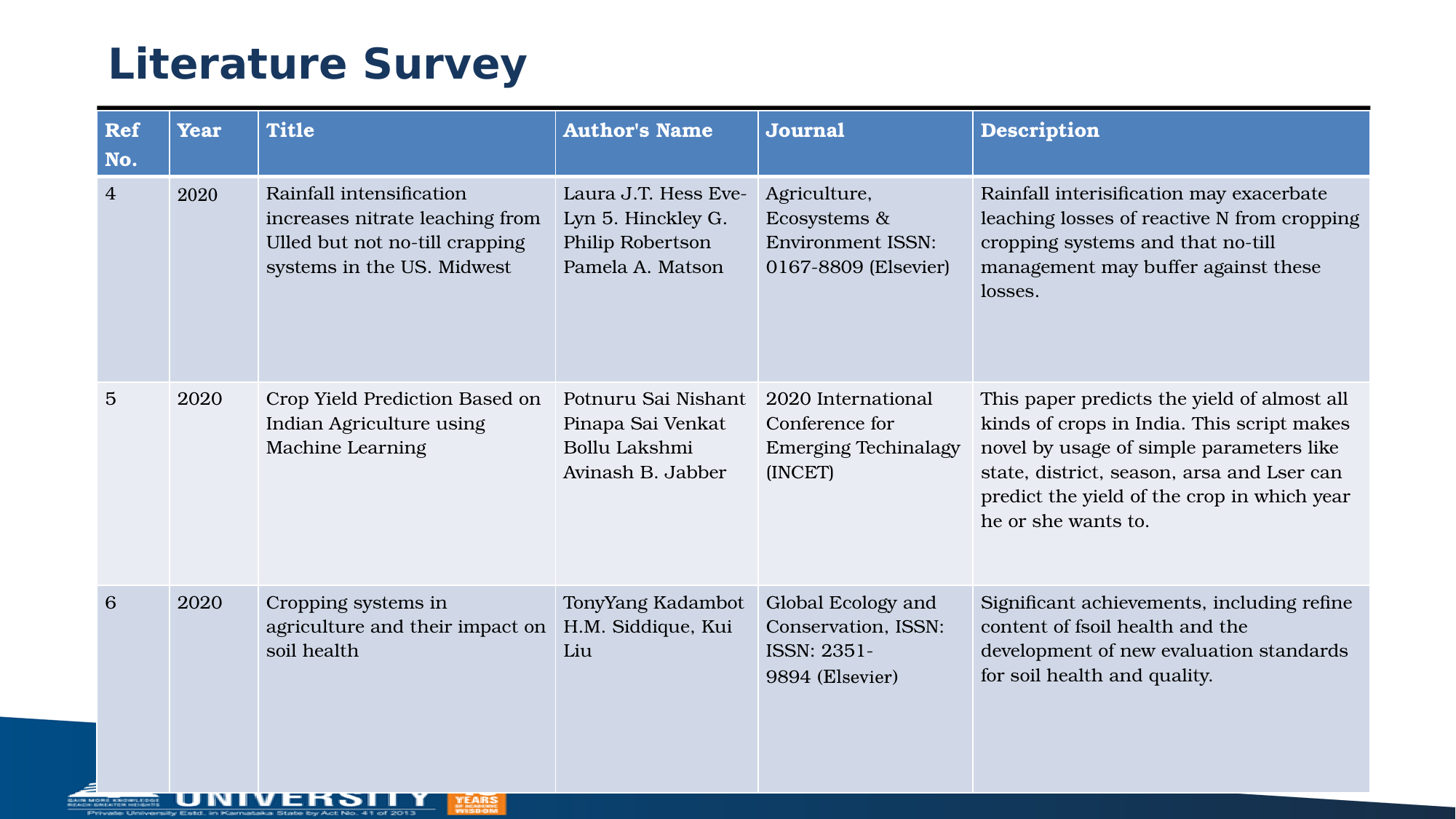

# Literature Survey
| Ref No. | Year | Title | Author's Name | Journal | Description |
| --- | --- | --- | --- | --- | --- |
| 4 | 2020 | Rainfall intensification increases nitrate leaching from Ulled but not no-till crapping systems in the US. Midwest | Laura J.T. Hess Eve-Lyn 5. Hinckley G. Philip Robertson Pamela A. Matson | Agriculture, Ecosystems & Environment ISSN: 0167-8809 (Elsevier) | Rainfall interisification may exacerbate leaching losses of reactive N from cropping cropping systems and that no-till management may buffer against these losses. |
| 5 | 2020 | Crop Yield Prediction Based on Indian Agriculture using Machine Learning | Potnuru Sai Nishant Pinapa Sai Venkat Bollu Lakshmi Avinash B. Jabber | 2020 International Conference for Emerging Techinalagy (INCET) | This paper predicts the yield of almost all kinds of crops in India. This script makes novel by usage of simple parameters like state, district, season, arsa and Lser can predict the yield of the crop in which year he or she wants to. |
| 6 | 2020 | Cropping systems in agriculture and their impact on soil health | TonyYang Kadambot H.M. Siddique, Kui Liu | Global Ecology and Conservation, ISSN: ISSN: 2351-9894 (Elsevier) | Significant achievements, including refine content of fsoil health and the development of new evaluation standards for soil health and quality. |